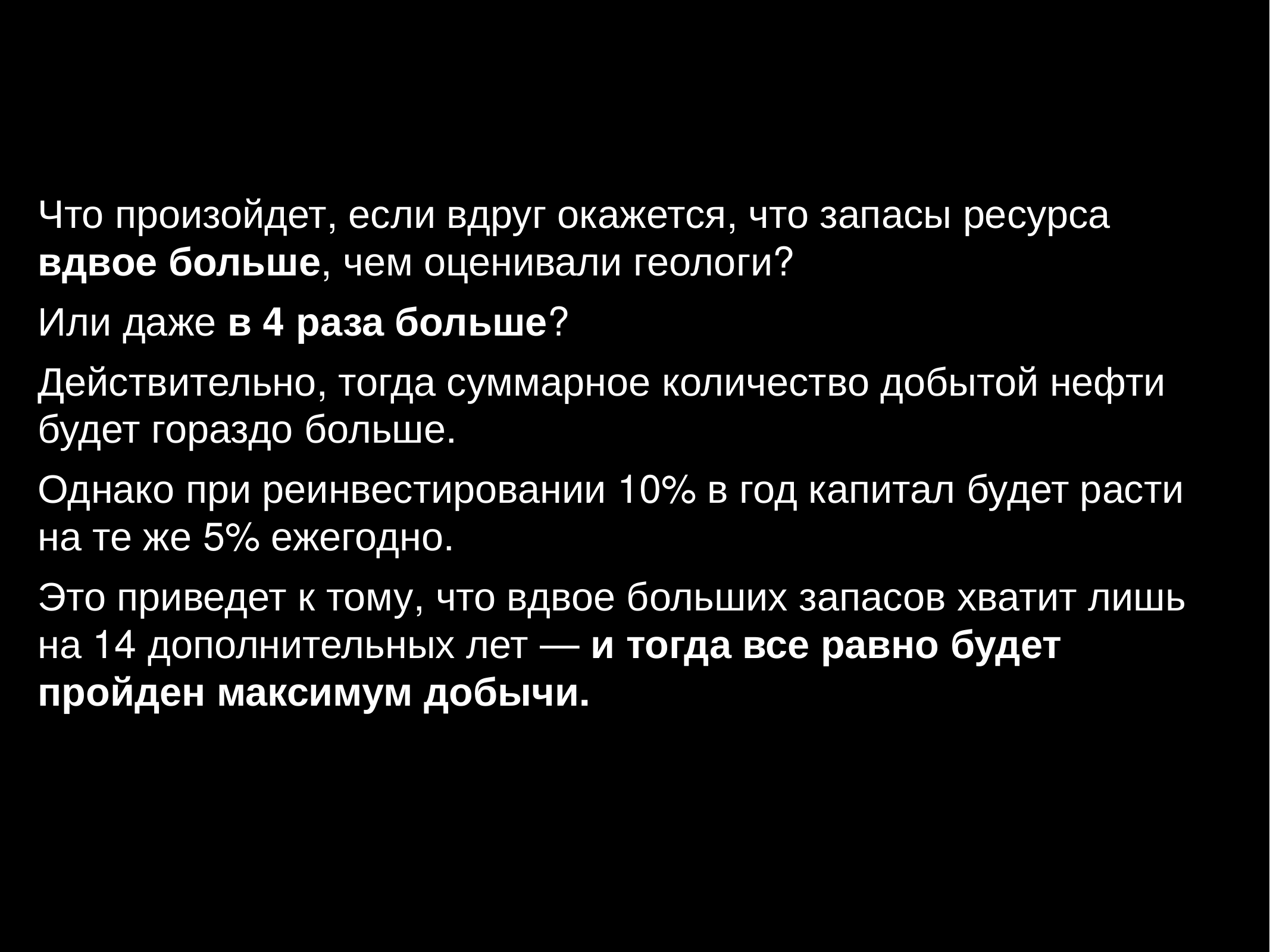

44
Что произойдет, если вдруг окажется, что запасы ресурса вдвое больше, чем оценивали геологи?
Или даже в 4 раза больше?
Действительно, тогда суммарное количество добытой нефти будет гораздо больше.
Однако при реинвестировании 10% в год капитал будет расти на те же 5% ежегодно.
Это приведет к тому, что вдвое больших запасов хватит лишь на 14 дополнительных лет — и тогда все равно будет пройден максимум добычи.